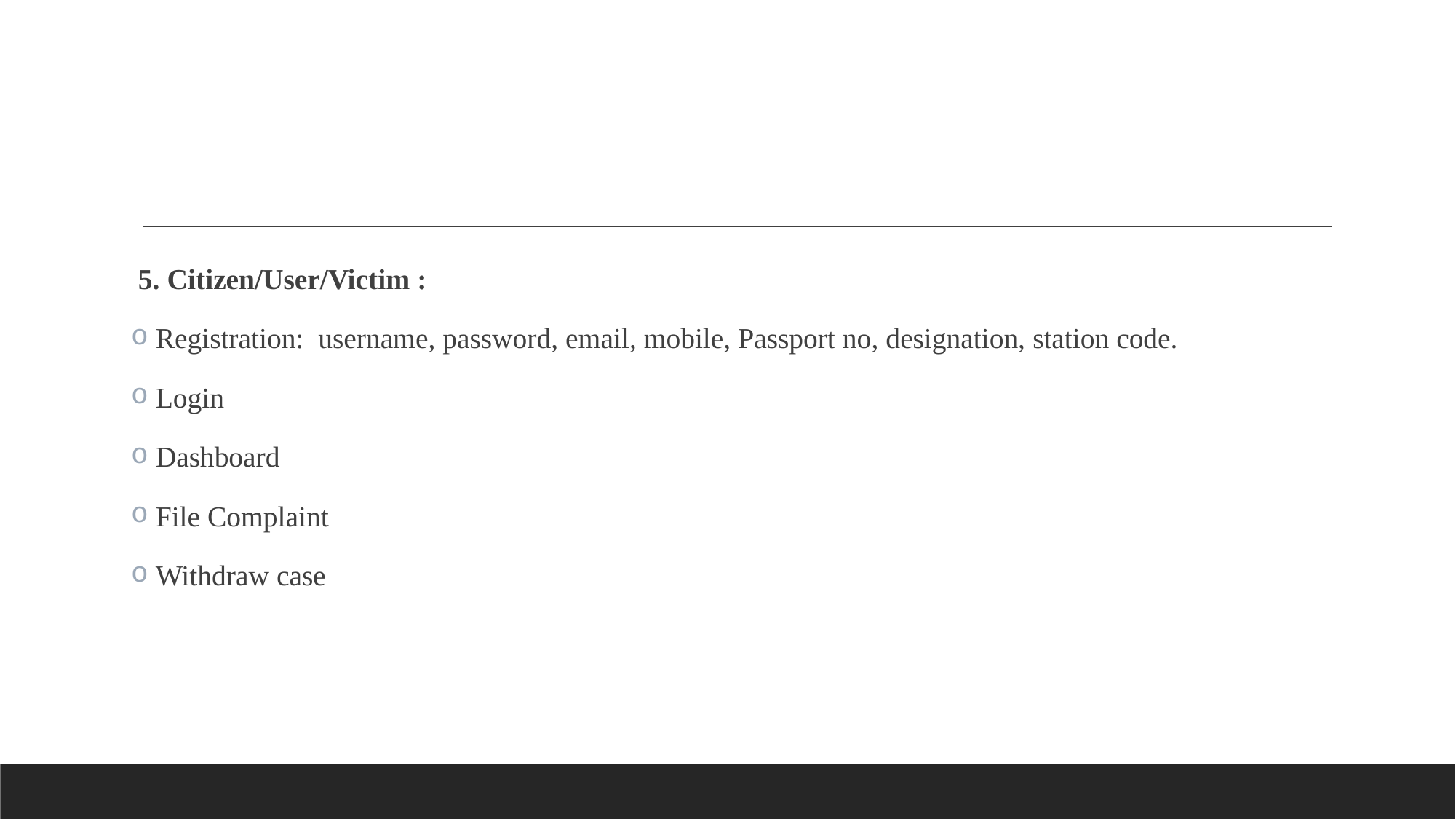

#
 5. Citizen/User/Victim :
 Registration:  username, password, email, mobile, Passport no, designation, station code.
 Login
 Dashboard
 File Complaint
 Withdraw case